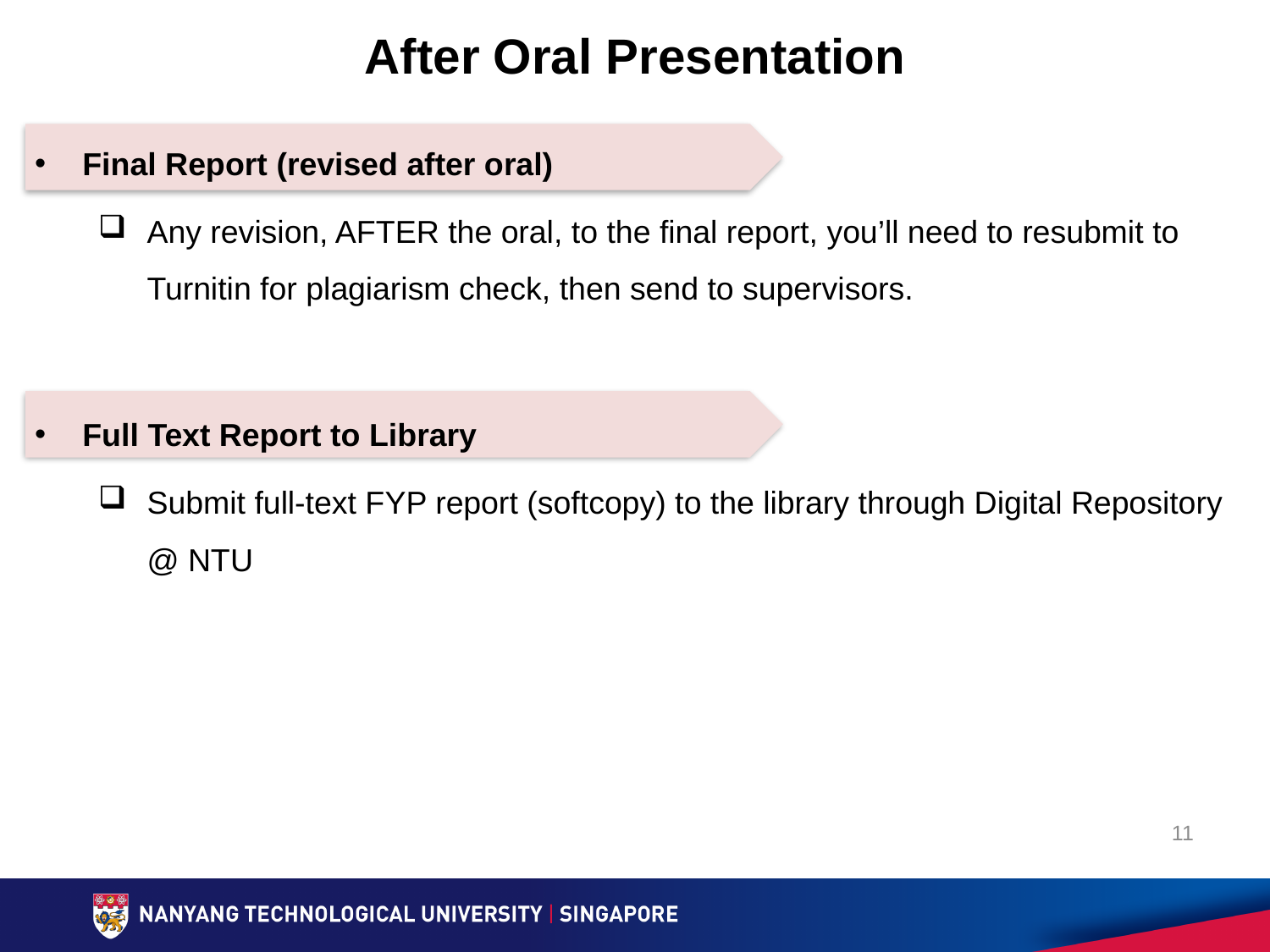

After Oral Presentation
Final Report (revised after oral)
Any revision, AFTER the oral, to the final report, you’ll need to resubmit to Turnitin for plagiarism check, then send to supervisors.

Full Text Report to Library
Submit full-text FYP report (softcopy) to the library through Digital Repository @ NTU

11